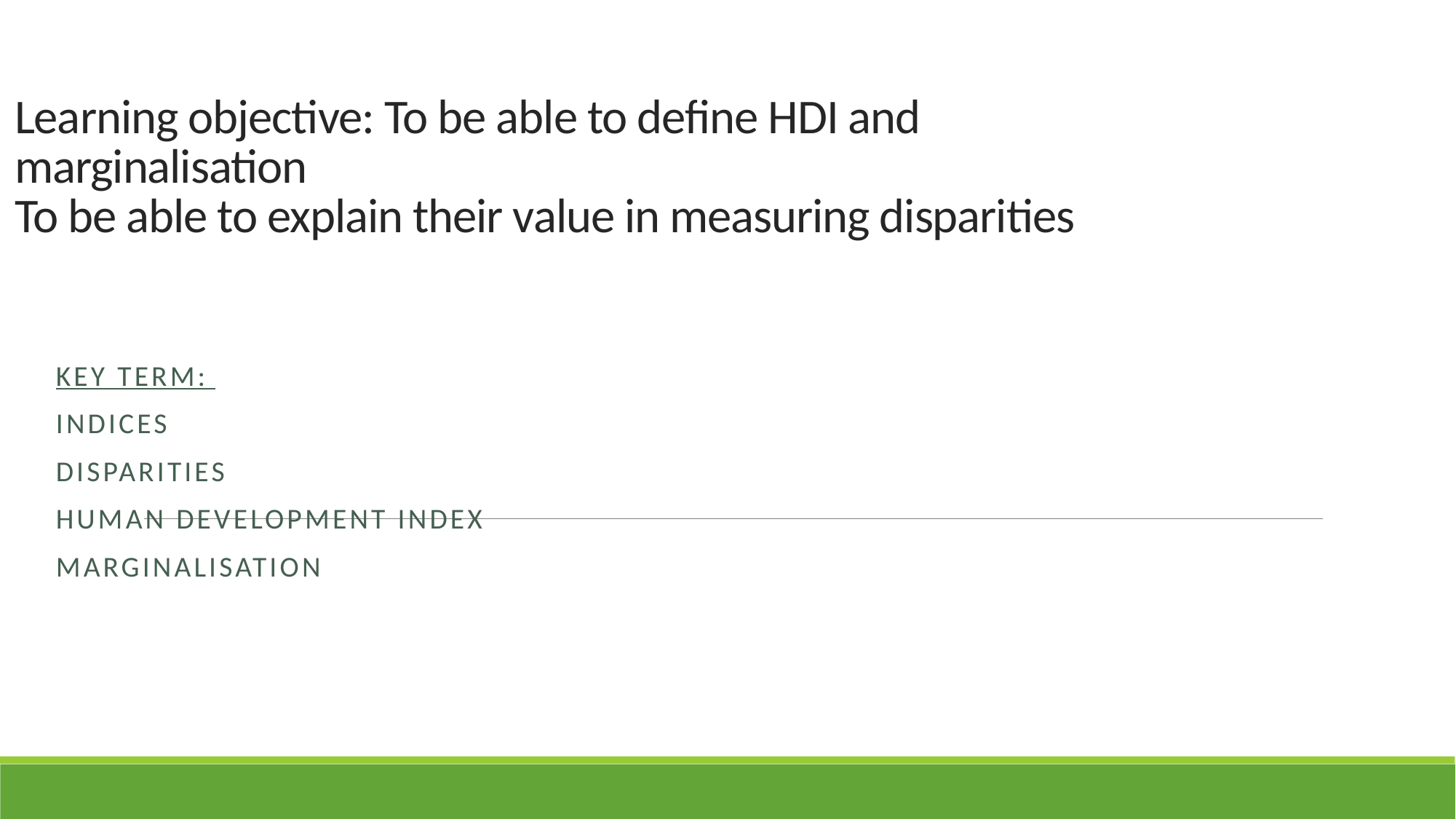

# Learning objective: To be able to define HDI and marginalisation To be able to explain their value in measuring disparities
Key term:
Indices
Disparities
Human development index
Marginalisation